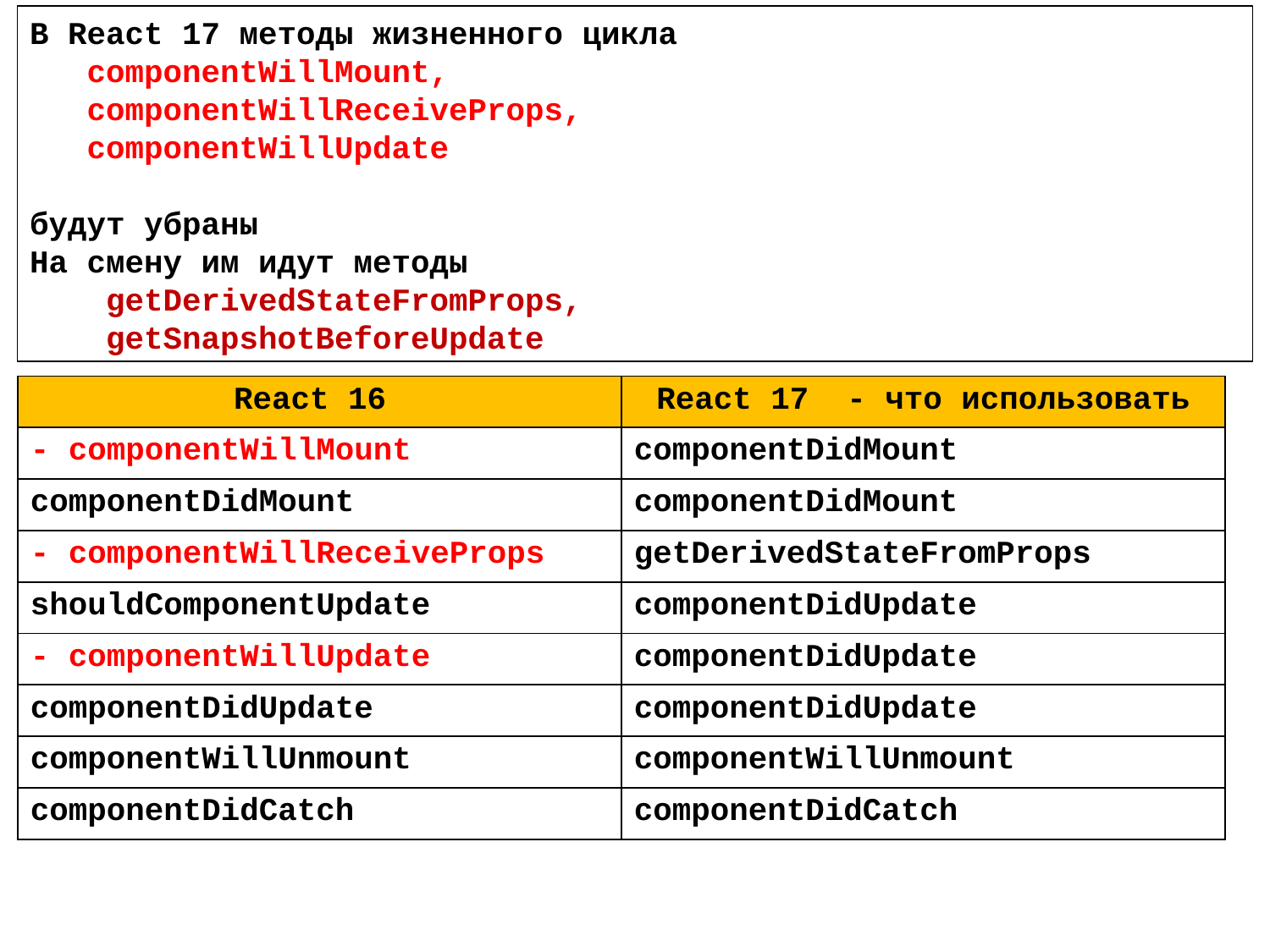

В React 17 методы жизненного цикла
   componentWillMount,
   componentWillReceiveProps,
   componentWillUpdate

будут убраны
На смену им идут методы
    getDerivedStateFromProps,
    getSnapshotBeforeUpdate
| React 16 | React 17 - что использовать |
| --- | --- |
| - componentWillMount | componentDidMount |
| componentDidMount | componentDidMount |
| - componentWillReceiveProps | getDerivedStateFromProps |
| shouldComponentUpdate | componentDidUpdate |
| - componentWillUpdate | componentDidUpdate |
| componentDidUpdate | componentDidUpdate |
| componentWillUnmount | componentWillUnmount |
| componentDidCatch | componentDidCatch |